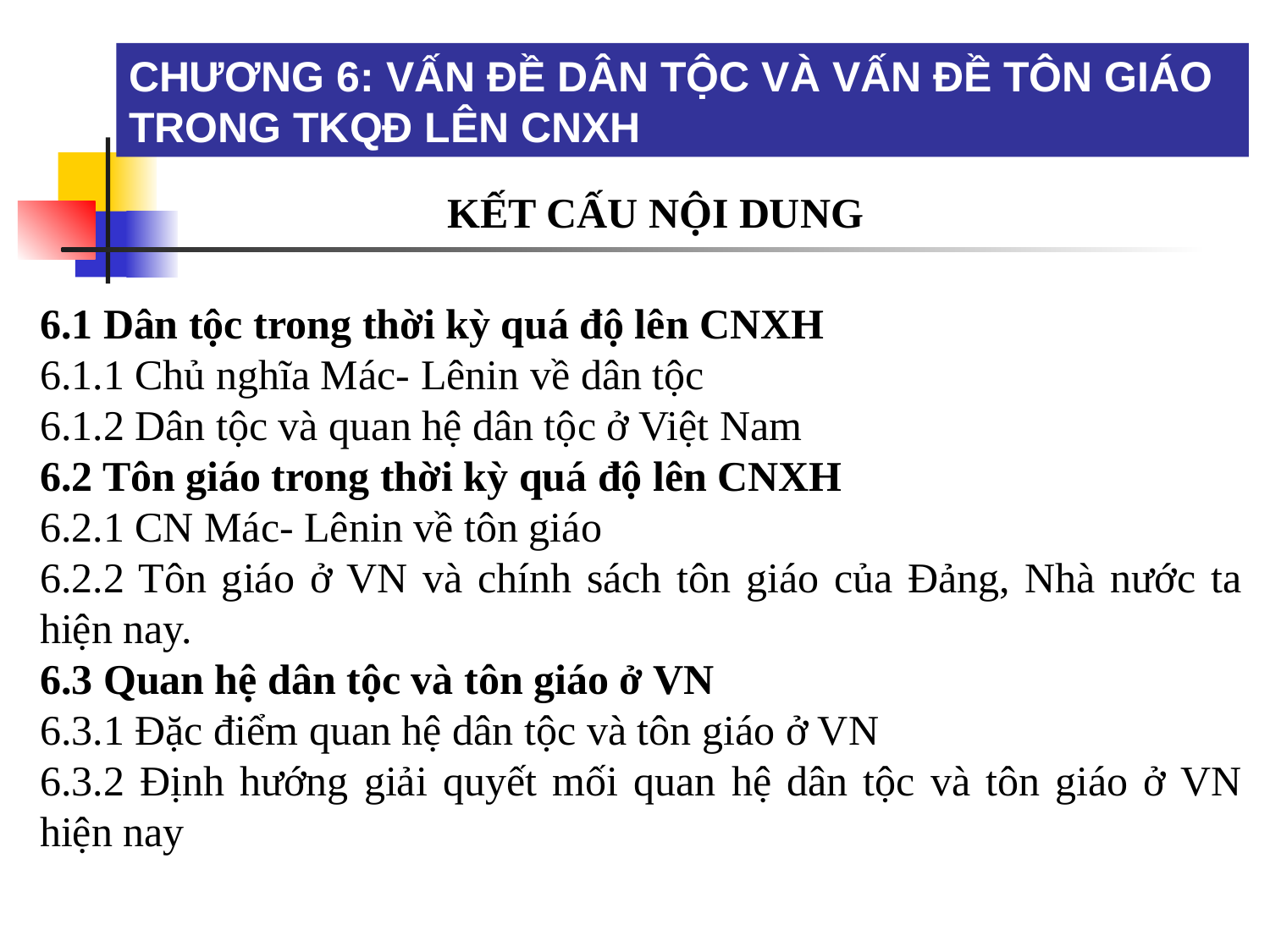

CHƯƠNG 6: VẤN ĐỀ DÂN TỘC VÀ VẤN ĐỀ TÔN GIÁO TRONG TKQĐ LÊN CNXH
KẾT CẤU NỘI DUNG
6.1 Dân tộc trong thời kỳ quá độ lên CNXH
6.1.1 Chủ nghĩa Mác- Lênin về dân tộc
6.1.2 Dân tộc và quan hệ dân tộc ở Việt Nam
6.2 Tôn giáo trong thời kỳ quá độ lên CNXH
6.2.1 CN Mác- Lênin về tôn giáo
6.2.2 Tôn giáo ở VN và chính sách tôn giáo của Đảng, Nhà nước ta hiện nay.
6.3 Quan hệ dân tộc và tôn giáo ở VN
6.3.1 Đặc điểm quan hệ dân tộc và tôn giáo ở VN
6.3.2 Định hướng giải quyết mối quan hệ dân tộc và tôn giáo ở VN hiện nay